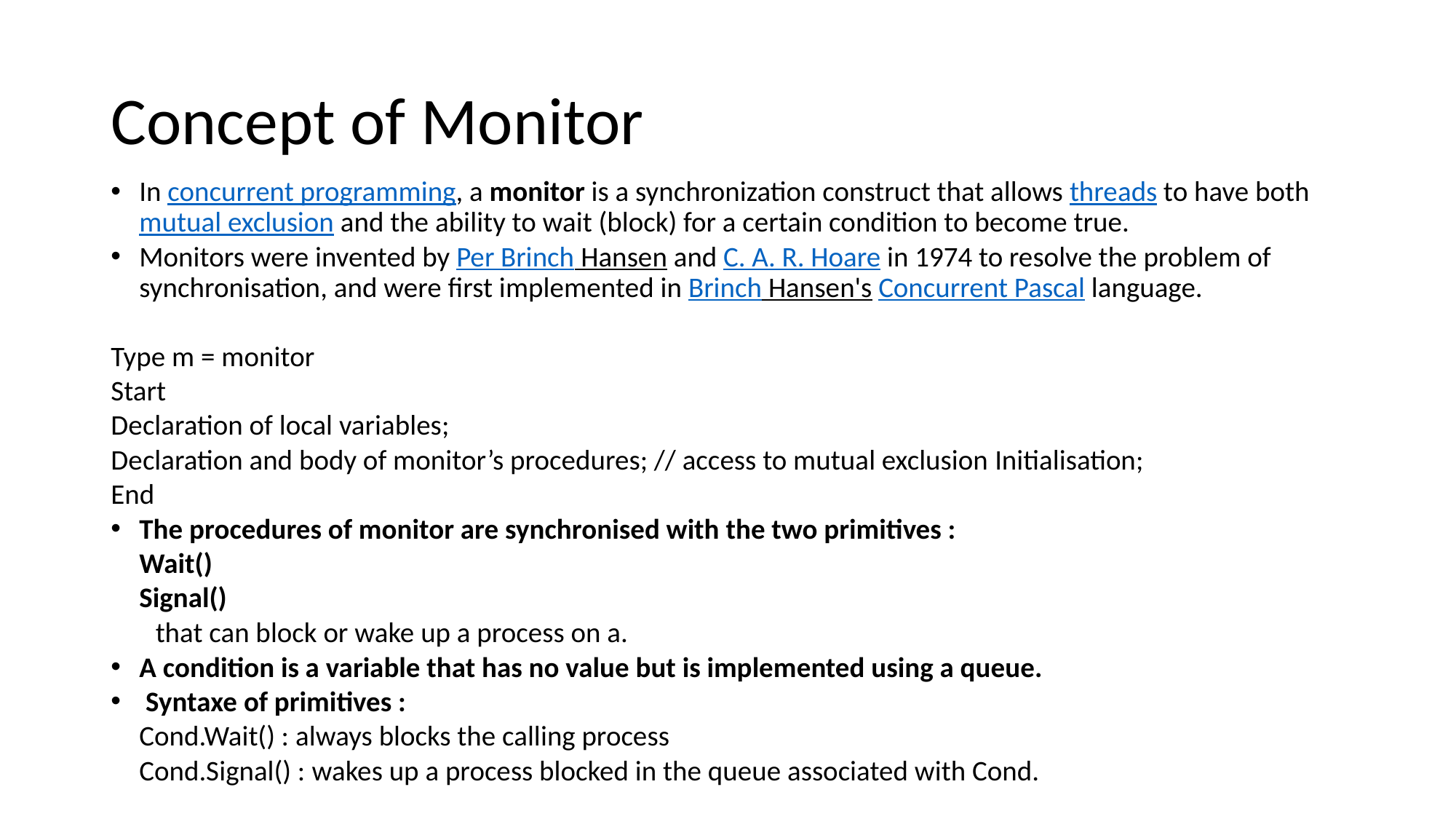

# Concept of Monitor
In concurrent programming, a monitor is a synchronization construct that allows threads to have both mutual exclusion and the ability to wait (block) for a certain condition to become true.
Monitors were invented by Per Brinch Hansen and C. A. R. Hoare in 1974 to resolve the problem of synchronisation, and were first implemented in Brinch Hansen's Concurrent Pascal language.

Type m = monitor
Start
Declaration of local variables;
Declaration and body of monitor’s procedures; // access to mutual exclusion Initialisation;
End
The procedures of monitor are synchronised with the two primitives :
 	Wait()
	Signal()
       that can block or wake up a process on a.
A condition is a variable that has no value but is implemented using a queue.
 Syntaxe of primitives :
	Cond.Wait() : always blocks the calling process
	Cond.Signal() : wakes up a process blocked in the queue associated with Cond.